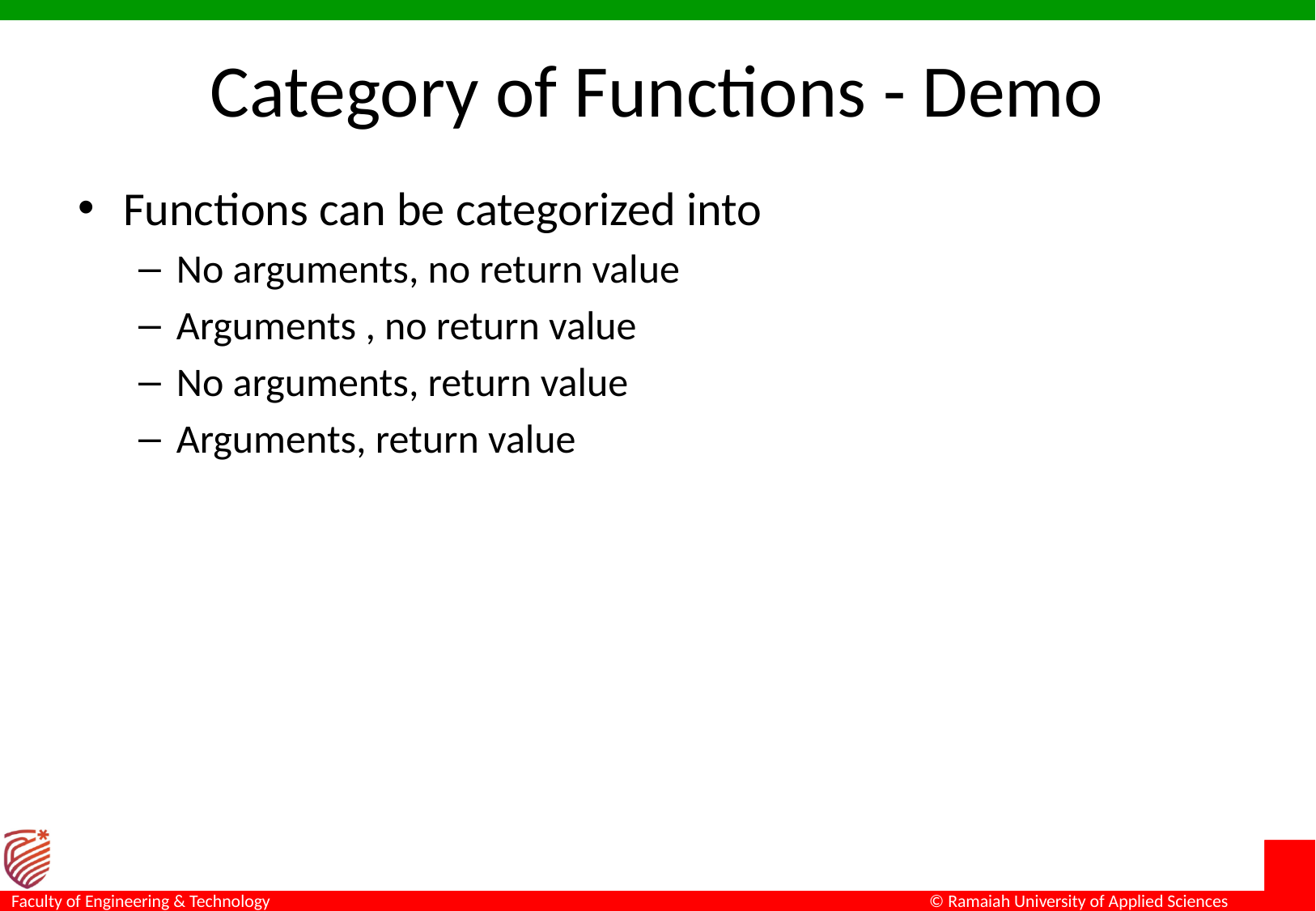

# Category of Functions - Demo
Functions can be categorized into
No arguments, no return value
Arguments , no return value
No arguments, return value
Arguments, return value